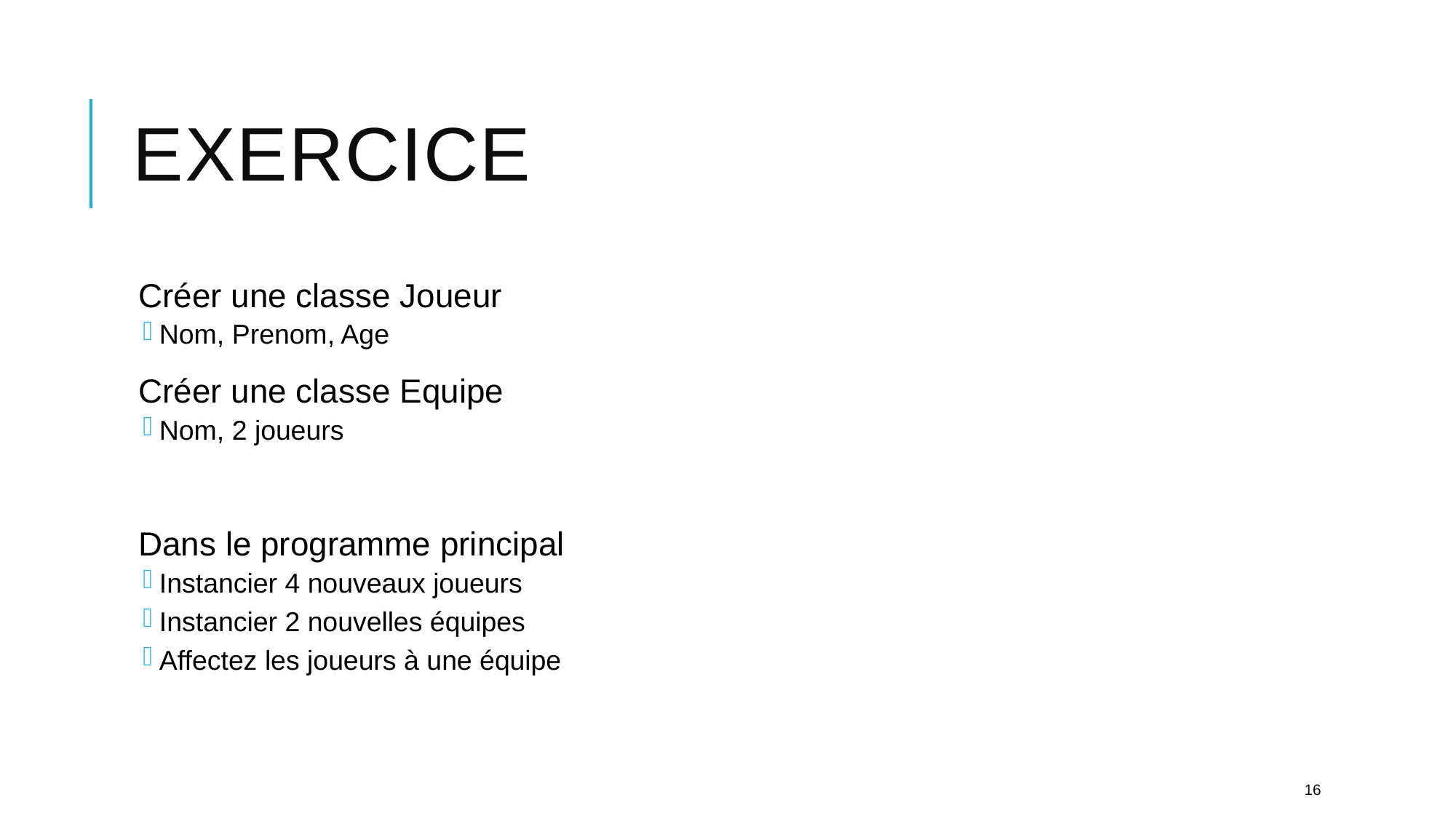

# Exercice
Créer une classe Joueur
Nom, Prenom, Age
Créer une classe Equipe
Nom, 2 joueurs

Dans le programme principal
Instancier 4 nouveaux joueurs
Instancier 2 nouvelles équipes
Affectez les joueurs à une équipe
16